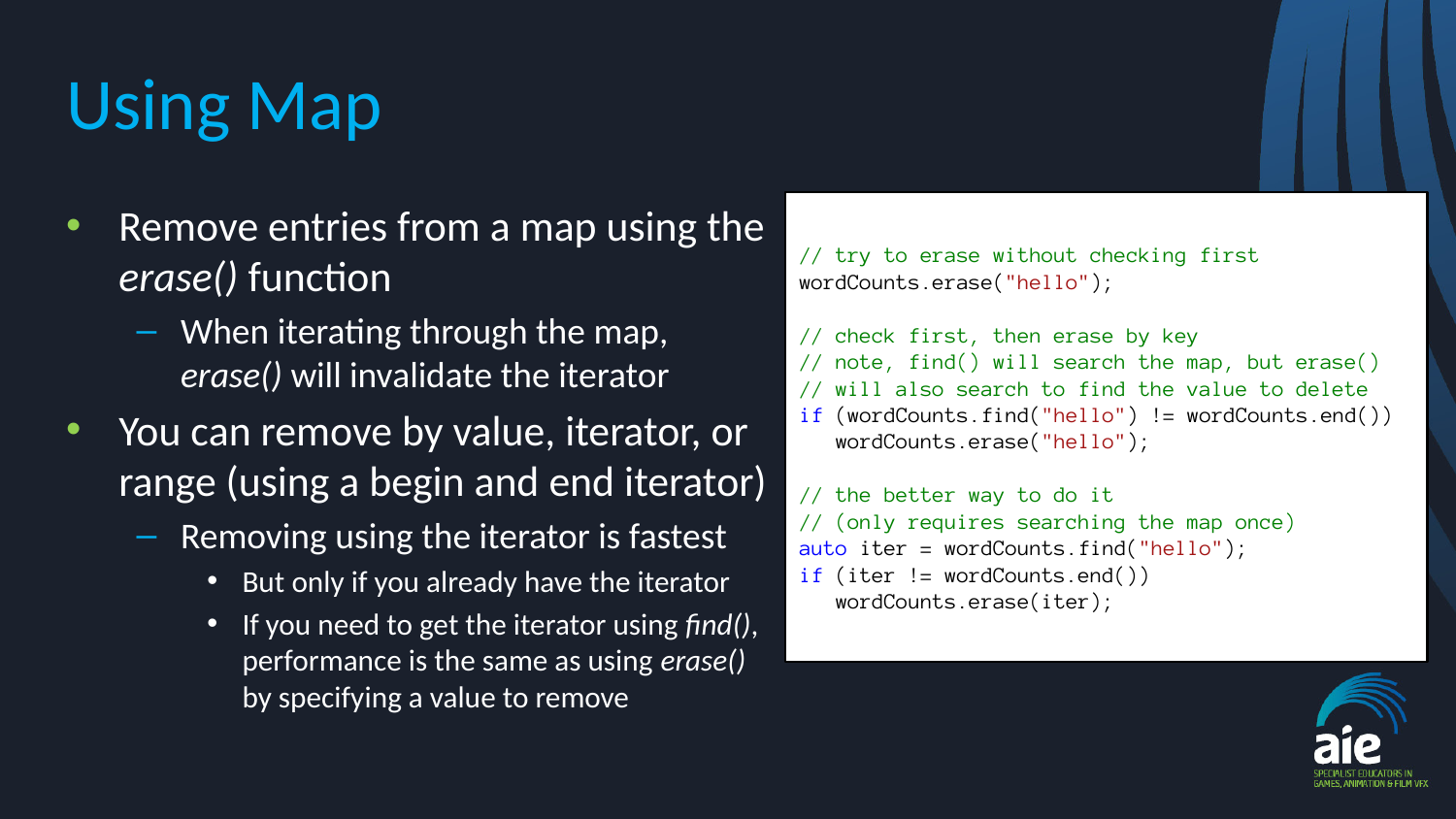

# Using Map
Remove entries from a map using the erase() function
When iterating through the map, erase() will invalidate the iterator
You can remove by value, iterator, or range (using a begin and end iterator)
Removing using the iterator is fastest
But only if you already have the iterator
If you need to get the iterator using find(), performance is the same as using erase() by specifying a value to remove
// try to erase without checking first
wordCounts.erase("hello");

// check first, then erase by key
// note, find() will search the map, but erase()
// will also search to find the value to delete
if (wordCounts.find("hello") != wordCounts.end())
   wordCounts.erase("hello");

// the better way to do it
// (only requires searching the map once)
auto iter = wordCounts.find("hello");
if (iter != wordCounts.end())
   wordCounts.erase(iter);